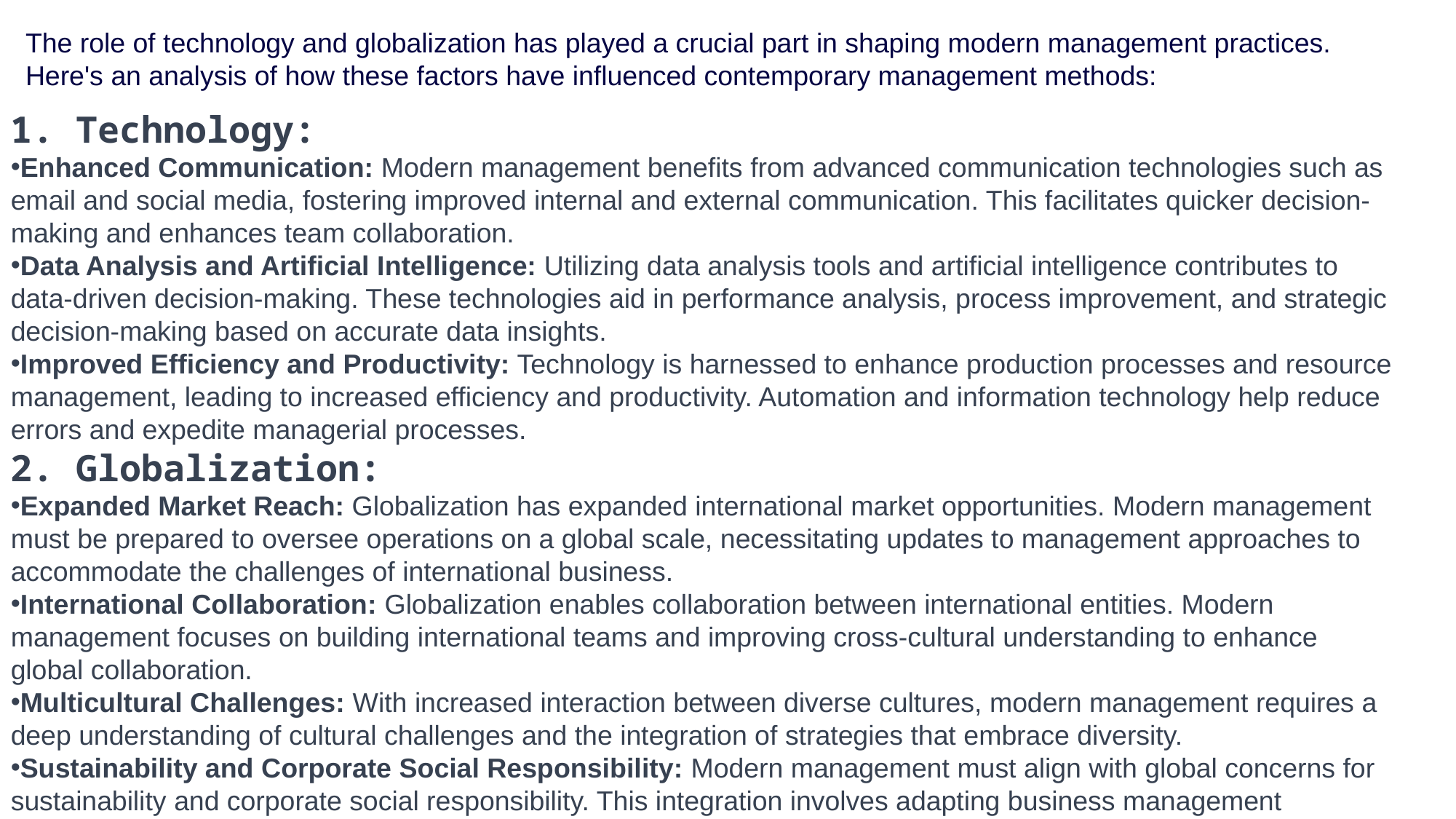

The role of technology and globalization has played a crucial part in shaping modern management practices. Here's an analysis of how these factors have influenced contemporary management methods:

1. Technology:
Enhanced Communication: Modern management benefits from advanced communication technologies such as email and social media, fostering improved internal and external communication. This facilitates quicker decision-making and enhances team collaboration.
Data Analysis and Artificial Intelligence: Utilizing data analysis tools and artificial intelligence contributes to data-driven decision-making. These technologies aid in performance analysis, process improvement, and strategic decision-making based on accurate data insights.
Improved Efficiency and Productivity: Technology is harnessed to enhance production processes and resource management, leading to increased efficiency and productivity. Automation and information technology help reduce errors and expedite managerial processes.
2. Globalization:
Expanded Market Reach: Globalization has expanded international market opportunities. Modern management must be prepared to oversee operations on a global scale, necessitating updates to management approaches to accommodate the challenges of international business.
International Collaboration: Globalization enables collaboration between international entities. Modern management focuses on building international teams and improving cross-cultural understanding to enhance global collaboration.
Multicultural Challenges: With increased interaction between diverse cultures, modern management requires a deep understanding of cultural challenges and the integration of strategies that embrace diversity.
Sustainability and Corporate Social Responsibility: Modern management must align with global concerns for sustainability and corporate social responsibility. This integration involves adapting business management concepts to address environmental and social challenges.